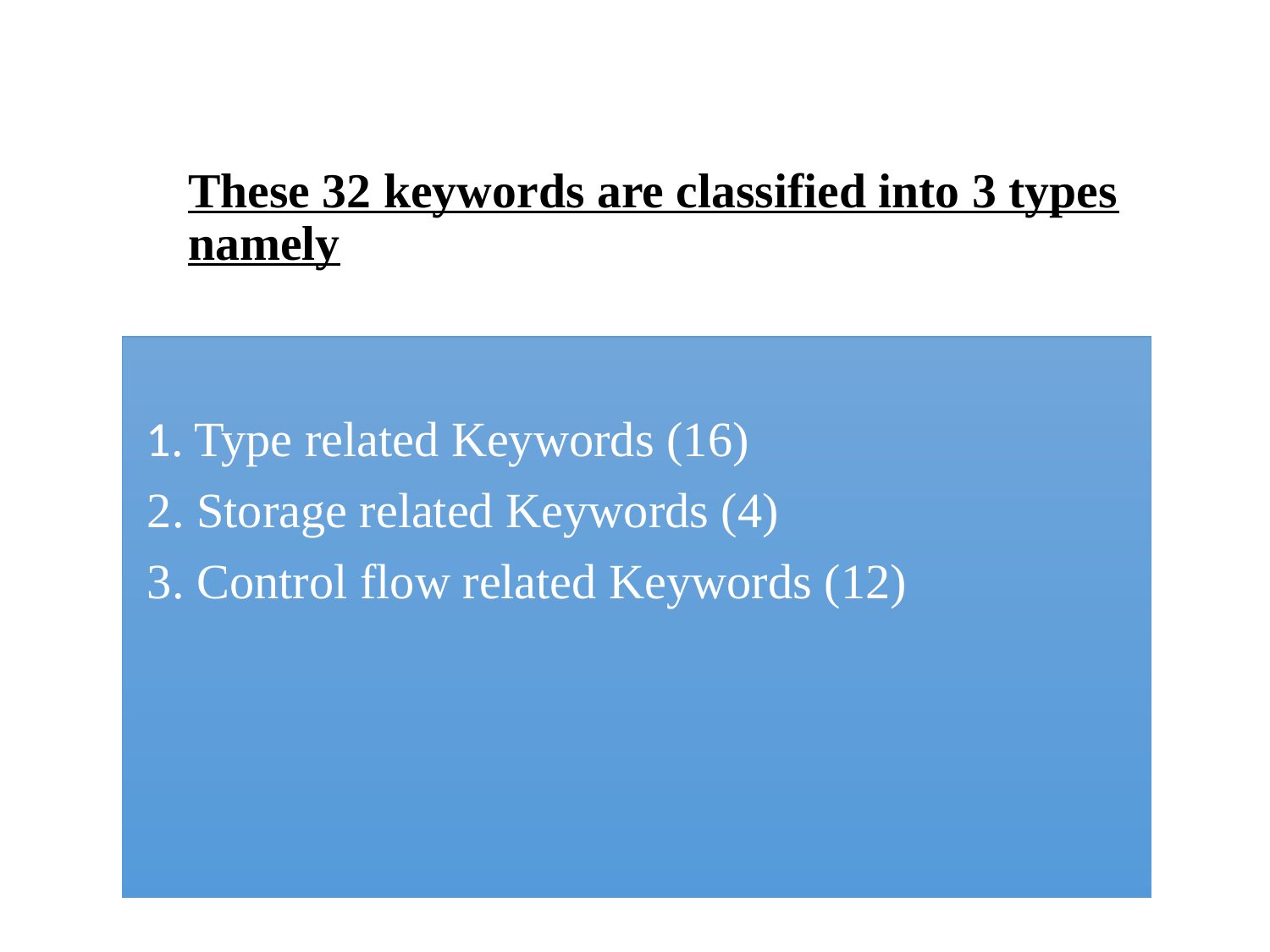

# These 32 keywords are classified into 3 types namely

 1. Type related Keywords (16)
 2. Storage related Keywords (4)
 3. Control flow related Keywords (12)